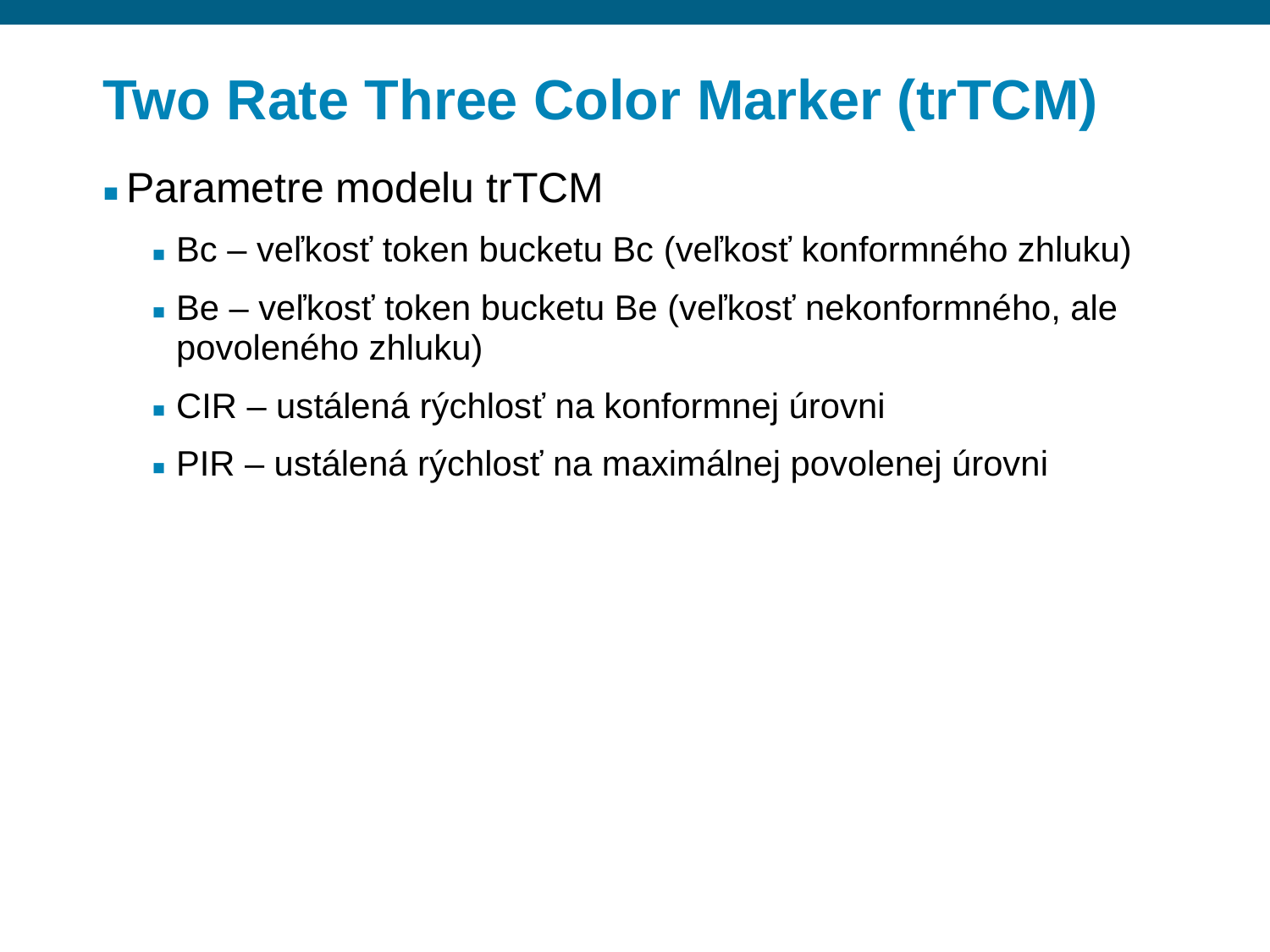

# Two Rate Three Color Marker (trTCM)
Parametre modelu trTCM
Bc – veľkosť token bucketu Bc (veľkosť konformného zhluku)
Be – veľkosť token bucketu Be (veľkosť nekonformného, ale povoleného zhluku)
CIR – ustálená rýchlosť na konformnej úrovni
PIR – ustálená rýchlosť na maximálnej povolenej úrovni